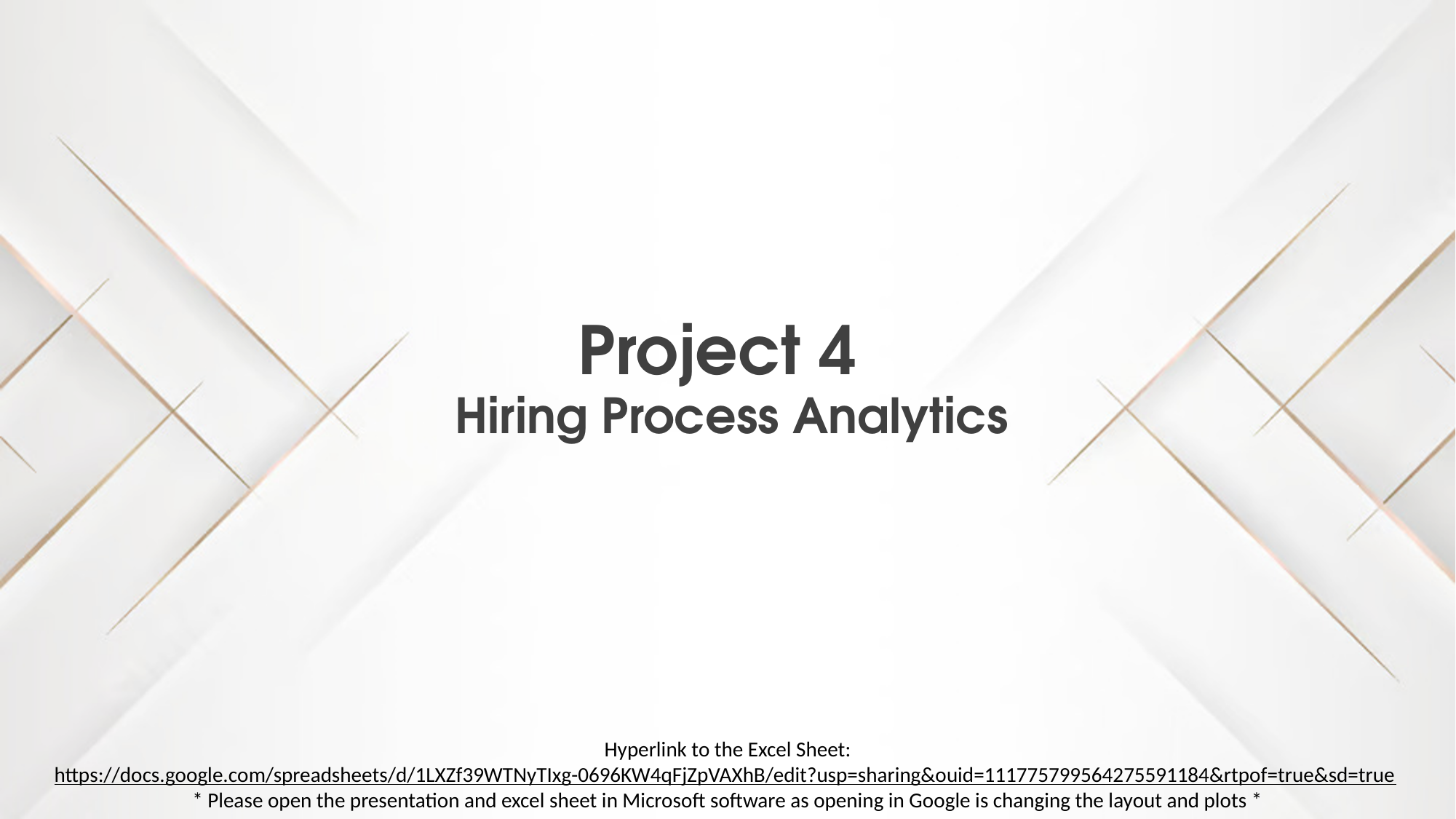

Project 4
Hiring Process Analytics
Hyperlink to the Excel Sheet:
https://docs.google.com/spreadsheets/d/1LXZf39WTNyTIxg-0696KW4qFjZpVAXhB/edit?usp=sharing&ouid=111775799564275591184&rtpof=true&sd=true
* Please open the presentation and excel sheet in Microsoft software as opening in Google is changing the layout and plots *